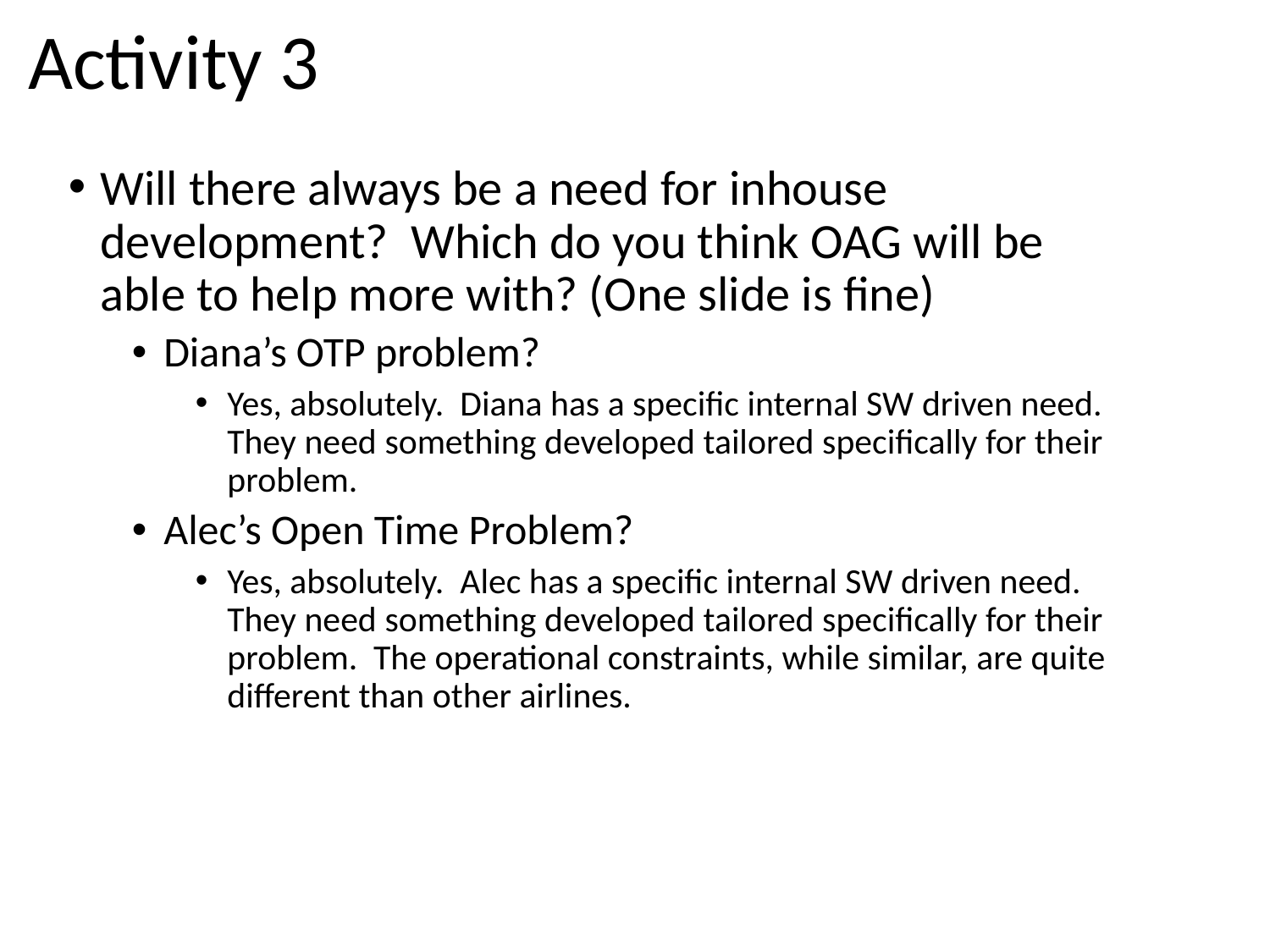

# Activity 3
Will there always be a need for inhouse development?  Which do you think OAG will be able to help more with? (One slide is fine)
Diana’s OTP problem?
Yes, absolutely.  Diana has a specific internal SW driven need.  They need something developed tailored specifically for their problem.
Alec’s Open Time Problem?
Yes, absolutely.  Alec has a specific internal SW driven need.  They need something developed tailored specifically for their problem.  The operational constraints, while similar, are quite different than other airlines.

https://www.oag.com/on-time-performance-dashboards